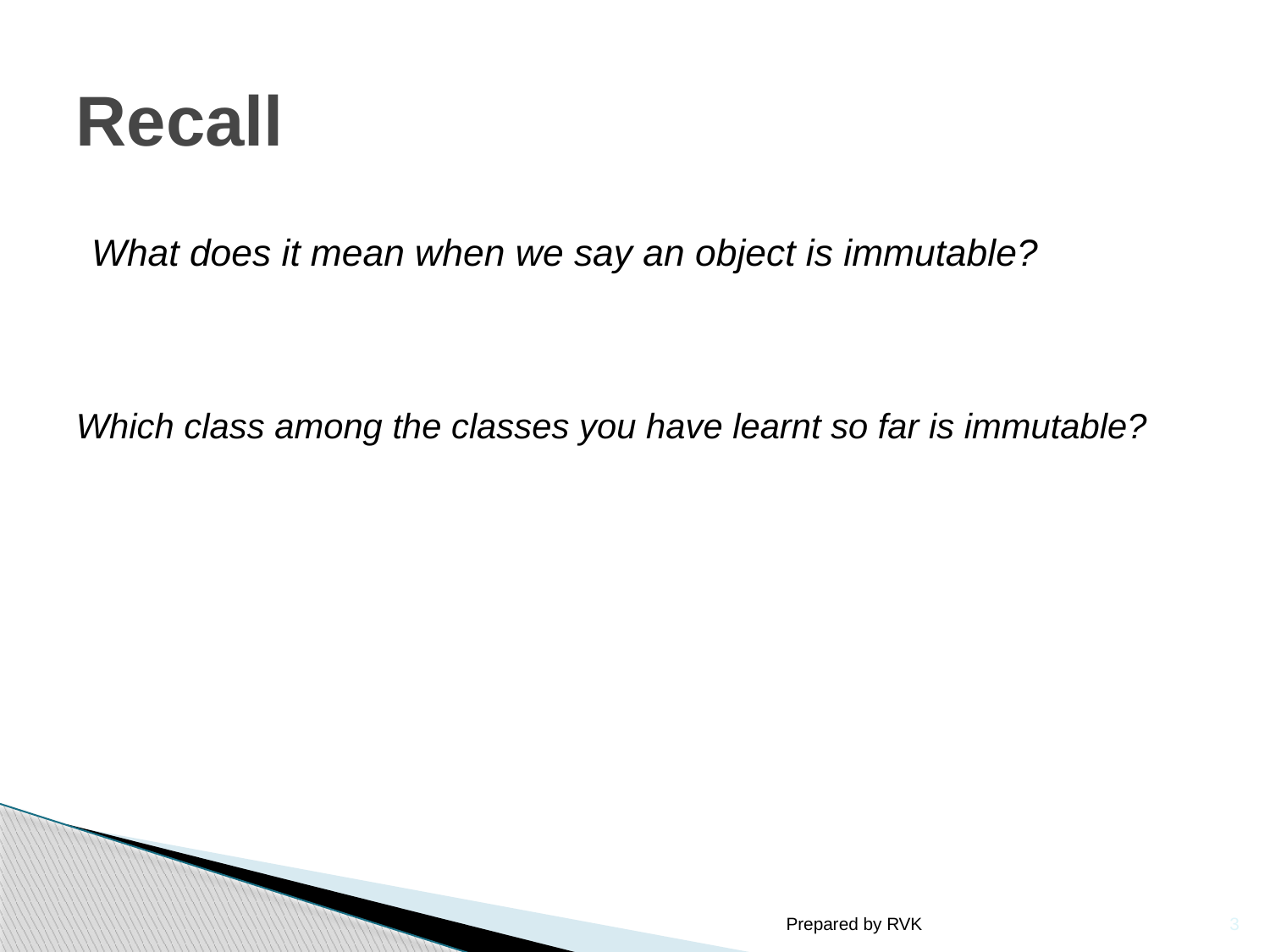

# Recall
What does it mean when we say an object is immutable?
Which class among the classes you have learnt so far is immutable?
Prepared by RVK
3